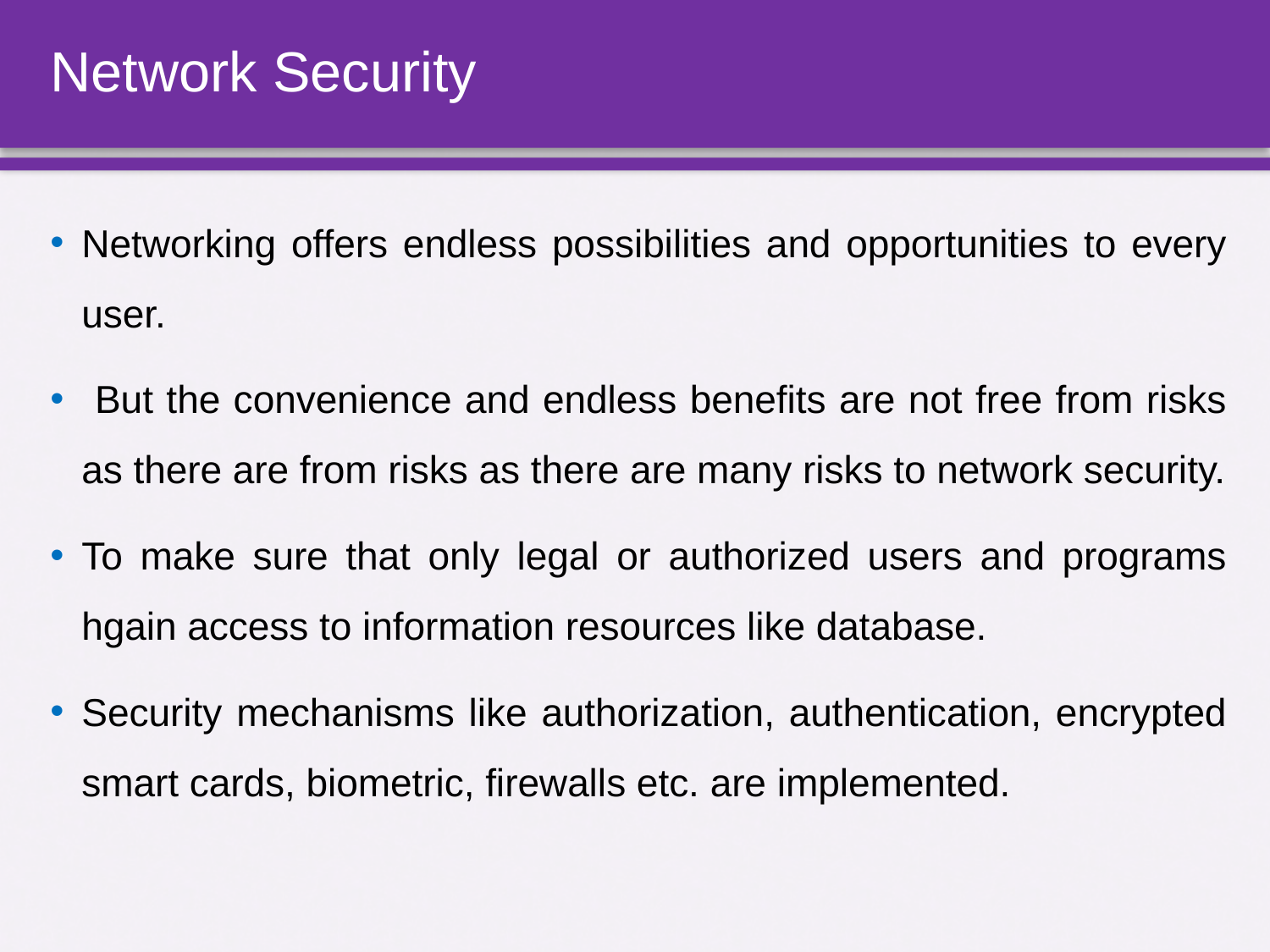

# Network Security
Networking offers endless possibilities and opportunities to every user.
 But the convenience and endless benefits are not free from risks as there are from risks as there are many risks to network security.
To make sure that only legal or authorized users and programs hgain access to information resources like database.
Security mechanisms like authorization, authentication, encrypted smart cards, biometric, firewalls etc. are implemented.